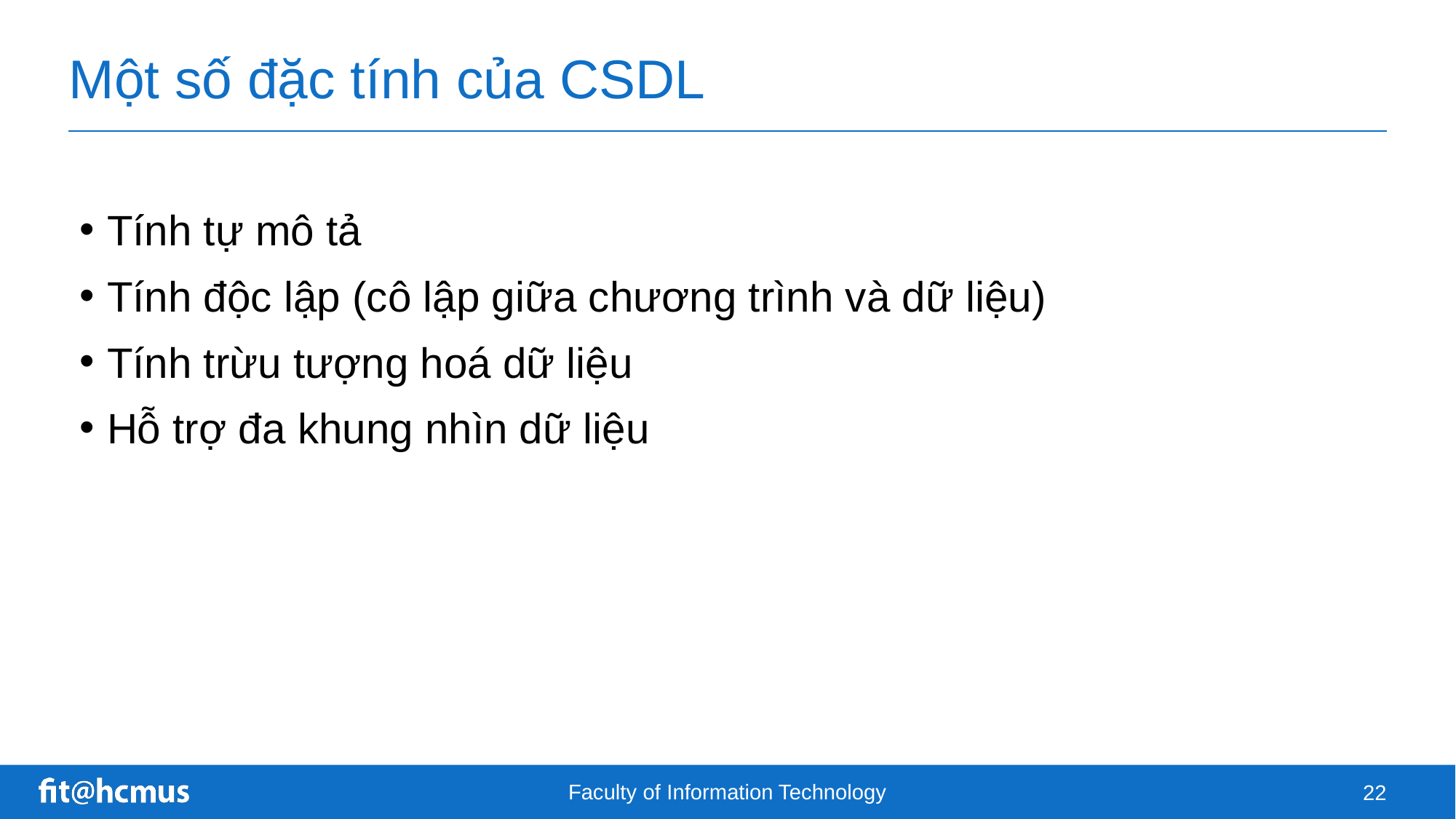

# Một số đặc tính của CSDL
Tính tự mô tả
Tính độc lập (cô lập giữa chương trình và dữ liệu)
Tính trừu tượng hoá dữ liệu
Hỗ trợ đa khung nhìn dữ liệu
Faculty of Information Technology
22